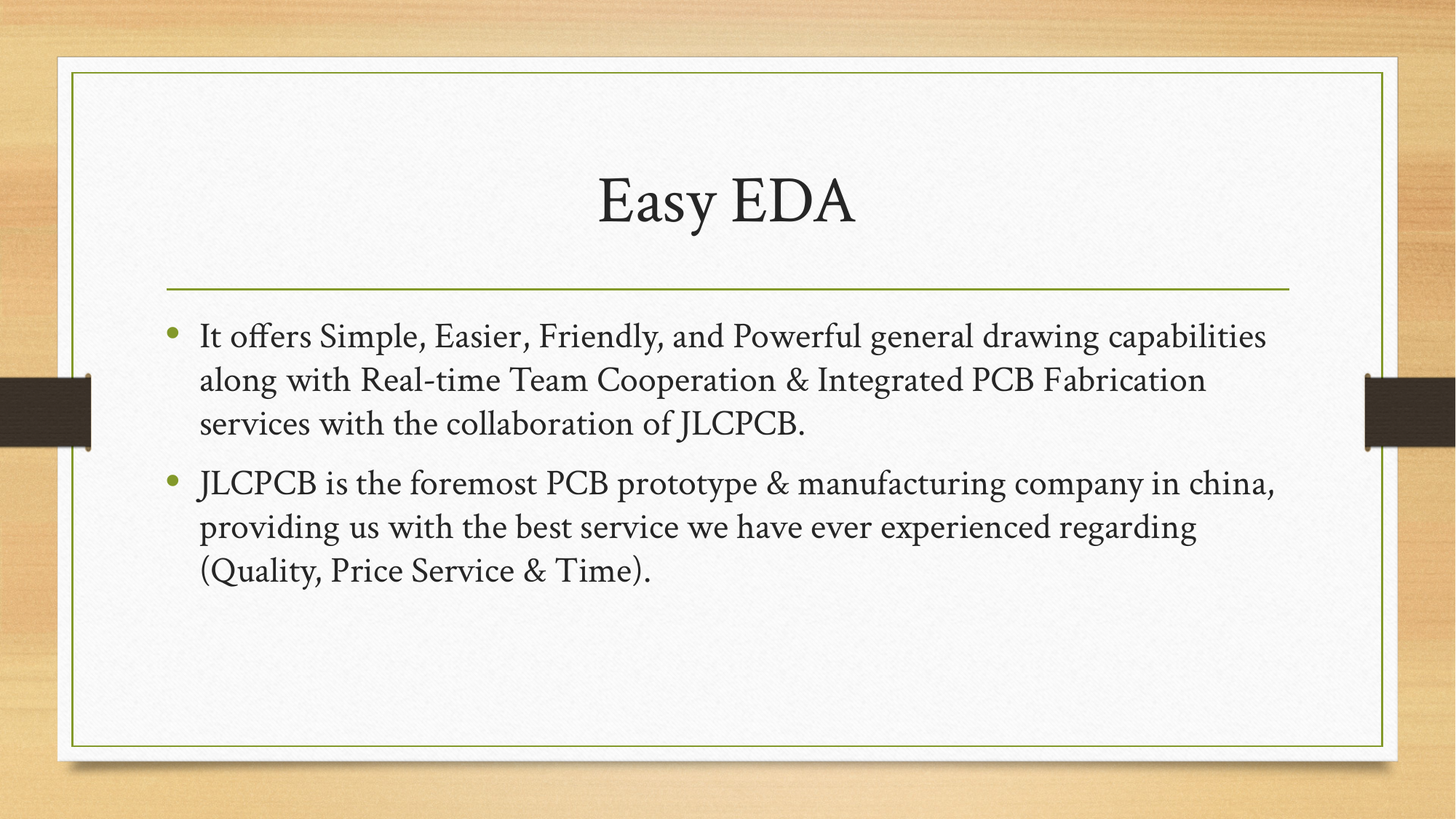

# Easy EDA
It offers Simple, Easier, Friendly, and Powerful general drawing capabilities along with Real-time Team Cooperation & Integrated PCB Fabrication services with the collaboration of JLCPCB.
JLCPCB is the foremost PCB prototype & manufacturing company in china, providing us with the best service we have ever experienced regarding (Quality, Price Service & Time).